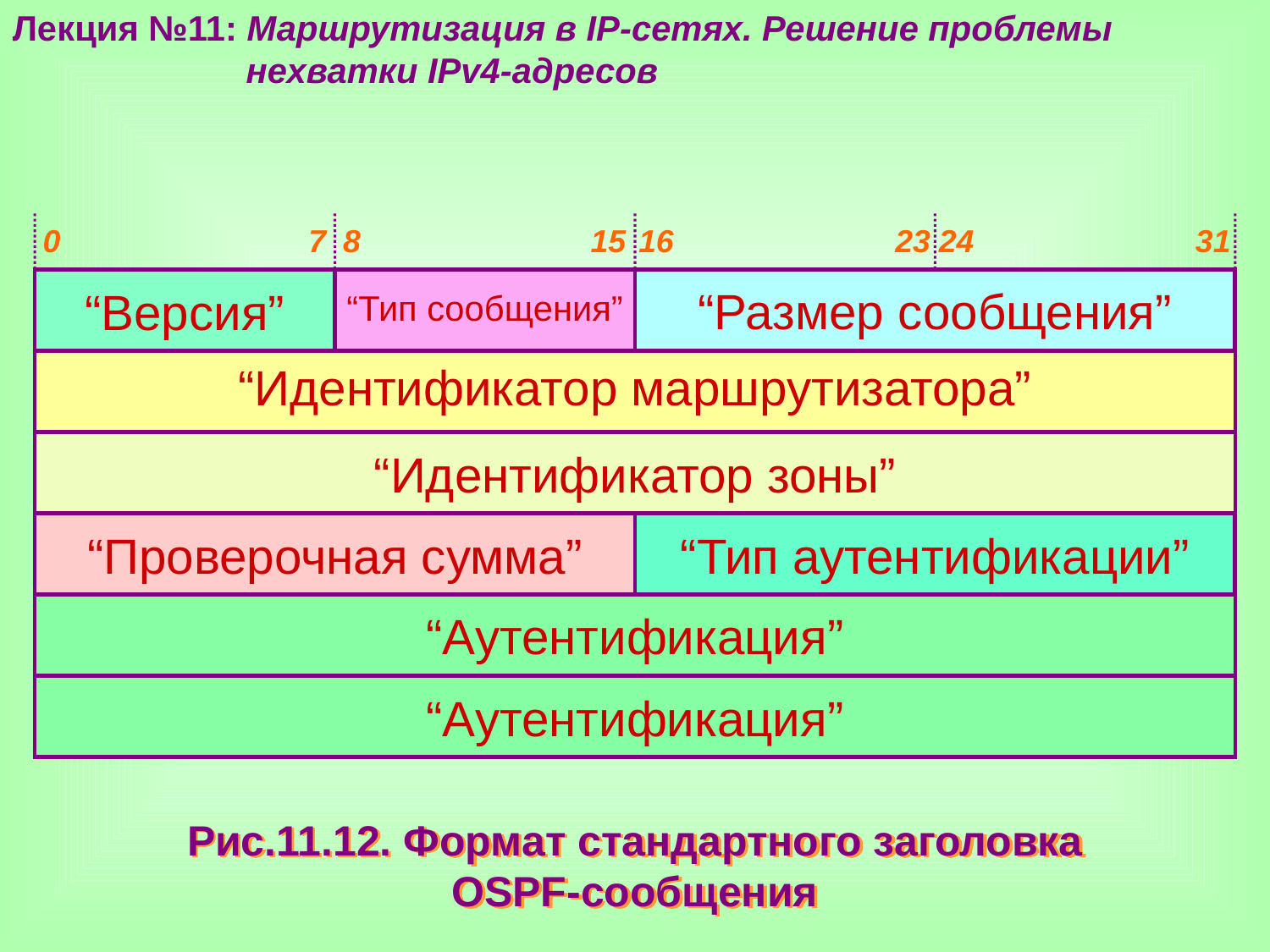

Лекция №11: Маршрутизация в IP-сетях. Решение проблемы
                        нехватки IPv4-адресов

0                            7

8                          15

16                         23

24                         31

“Версия”
“Тип сообщения”
“Размер сообщения”
“Идентификатор маршрутизатора”
“Идентификатор зоны”
“Проверочная сумма”
“Тип аутентификации”
“Аутентификация”
“Аутентификация”
Рис.11.12. Формат стандартного заголовка
OSPF-сообщения